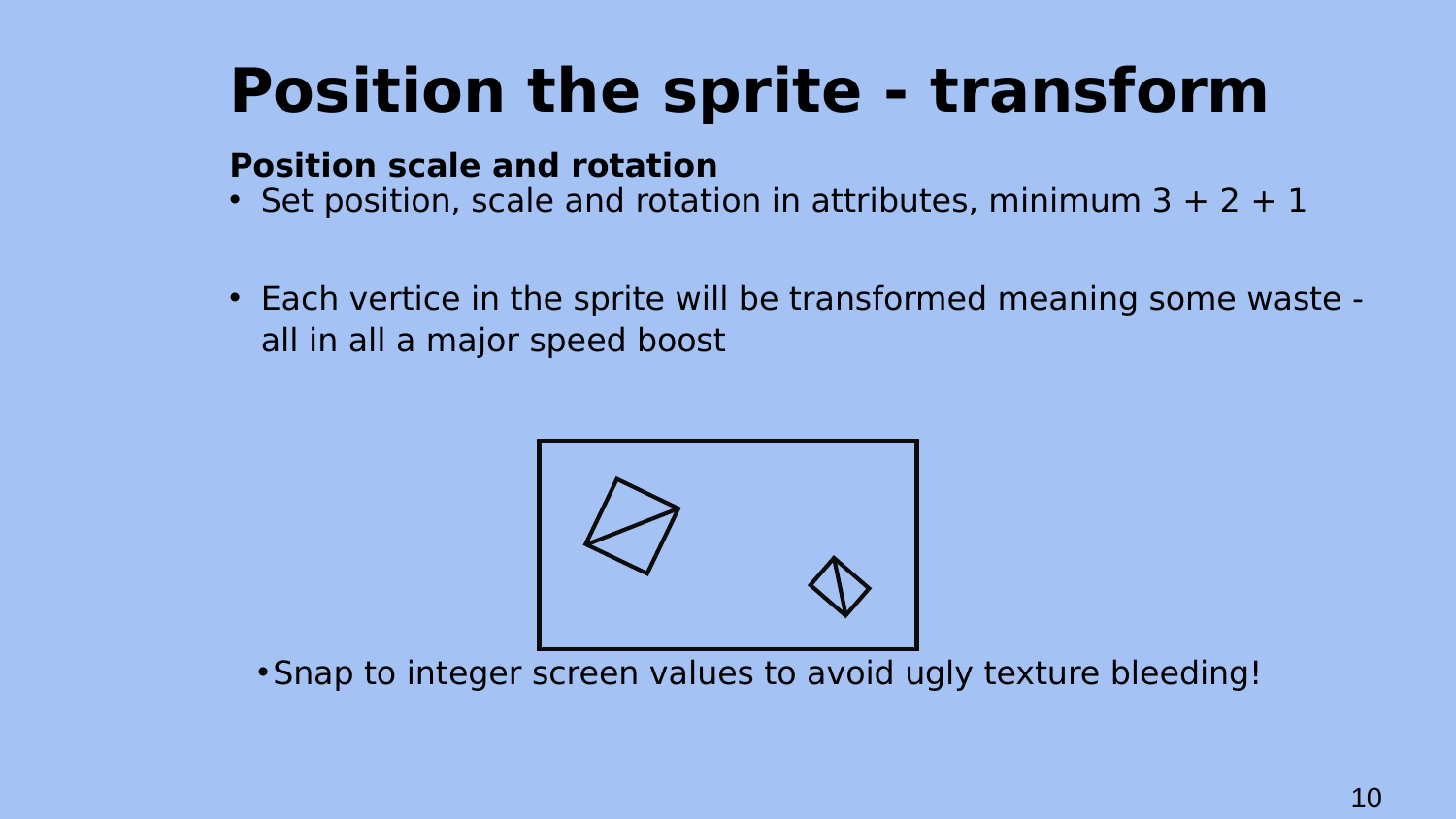

# Position the sprite - transform
Position scale and rotation
Set position, scale and rotation in attributes, minimum 3 + 2 + 1
Each vertice in the sprite will be transformed meaning some waste - all in all a major speed boost

Snap to integer screen values to avoid ugly texture bleeding!

10